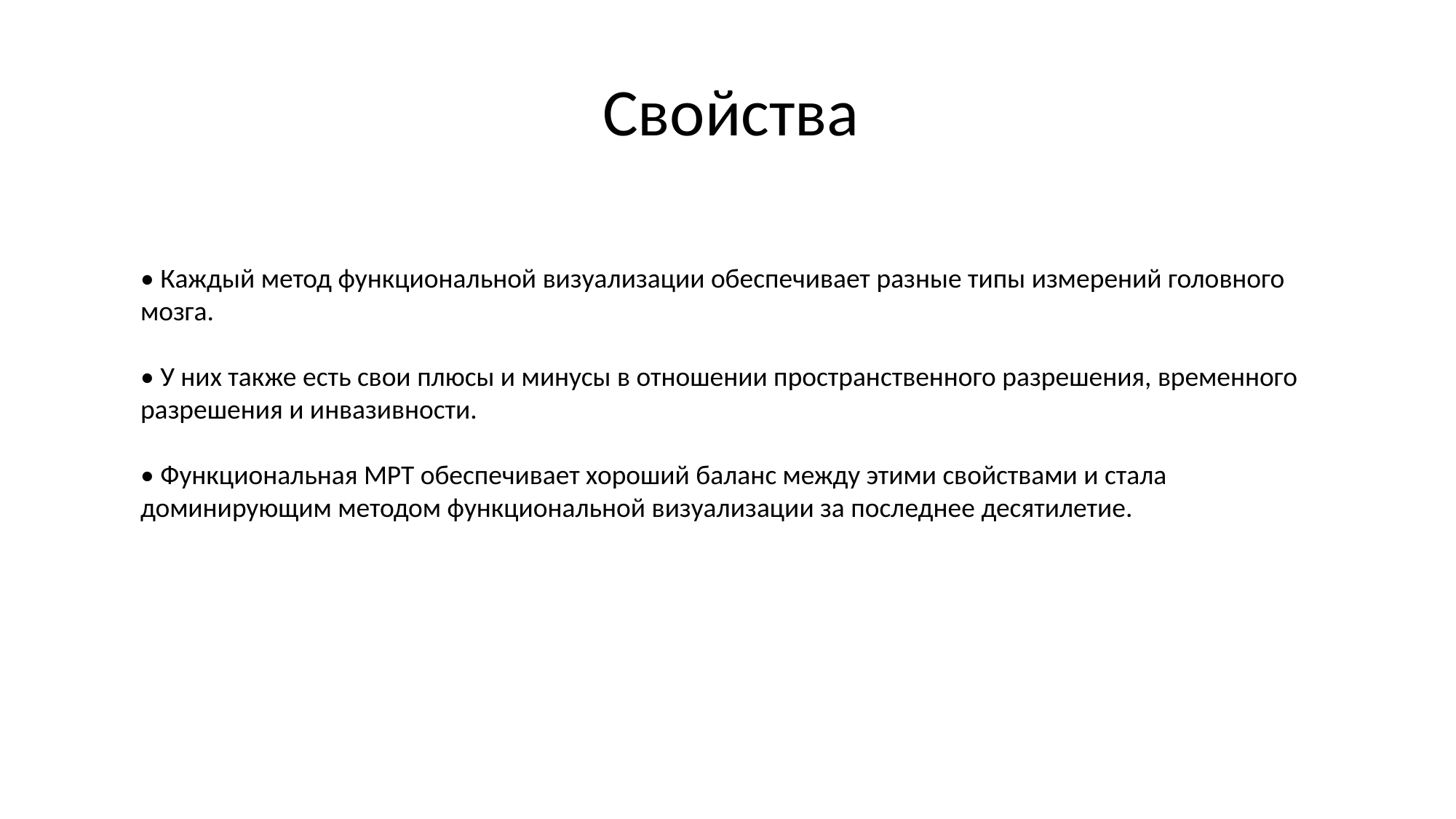

# Свойства
• Каждый метод функциональной визуализации обеспечивает разные типы измерений головного мозга.

• У них также есть свои плюсы и минусы в отношении пространственного разрешения, временного разрешения и инвазивности.

• Функциональная МРТ обеспечивает хороший баланс между этими свойствами и стала доминирующим методом функциональной визуализации за последнее десятилетие.